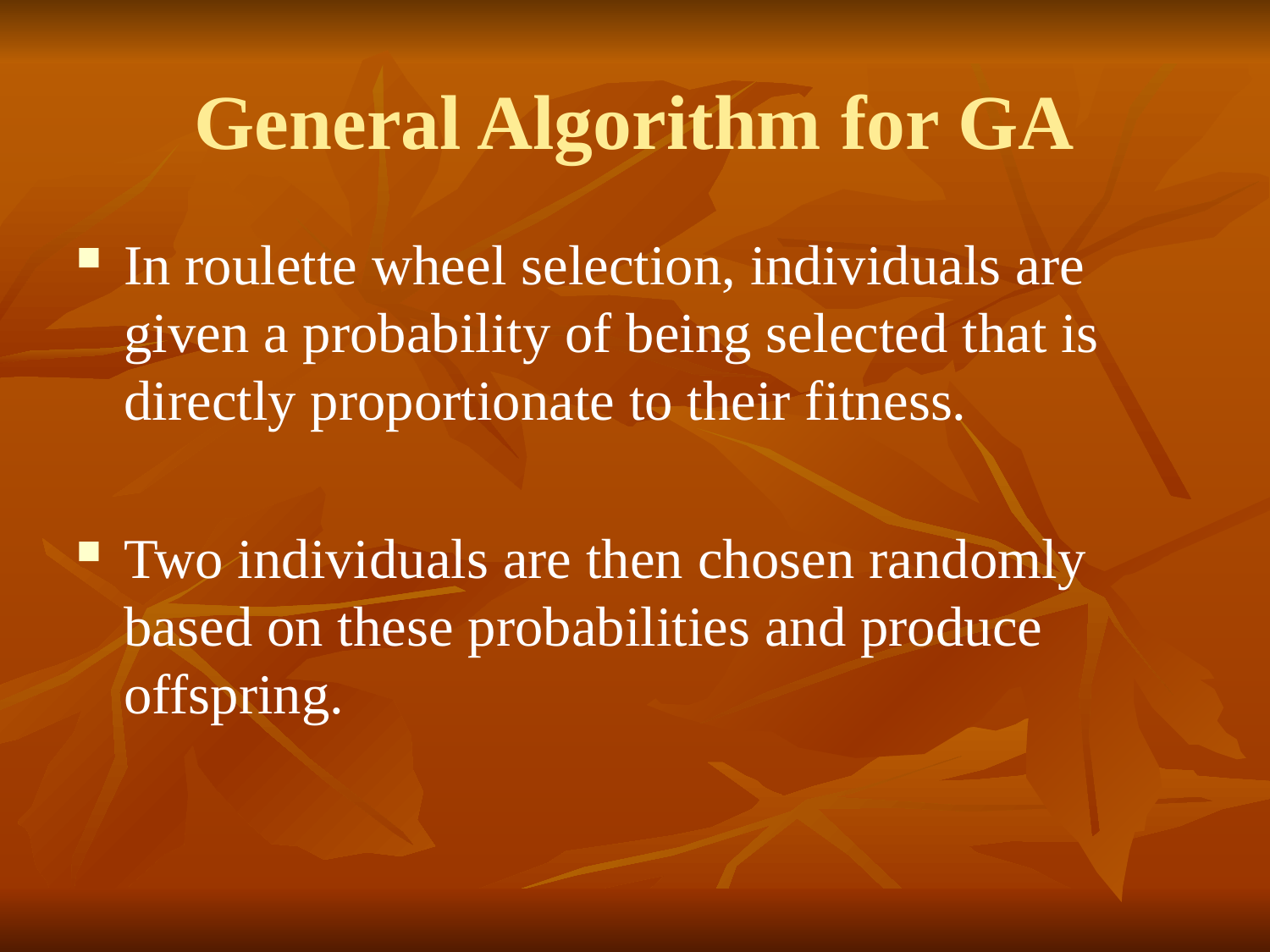

# General Algorithm for GA
In roulette wheel selection, individuals are given a probability of being selected that is directly proportionate to their fitness.

Two individuals are then chosen randomly based on these probabilities and produce offspring.